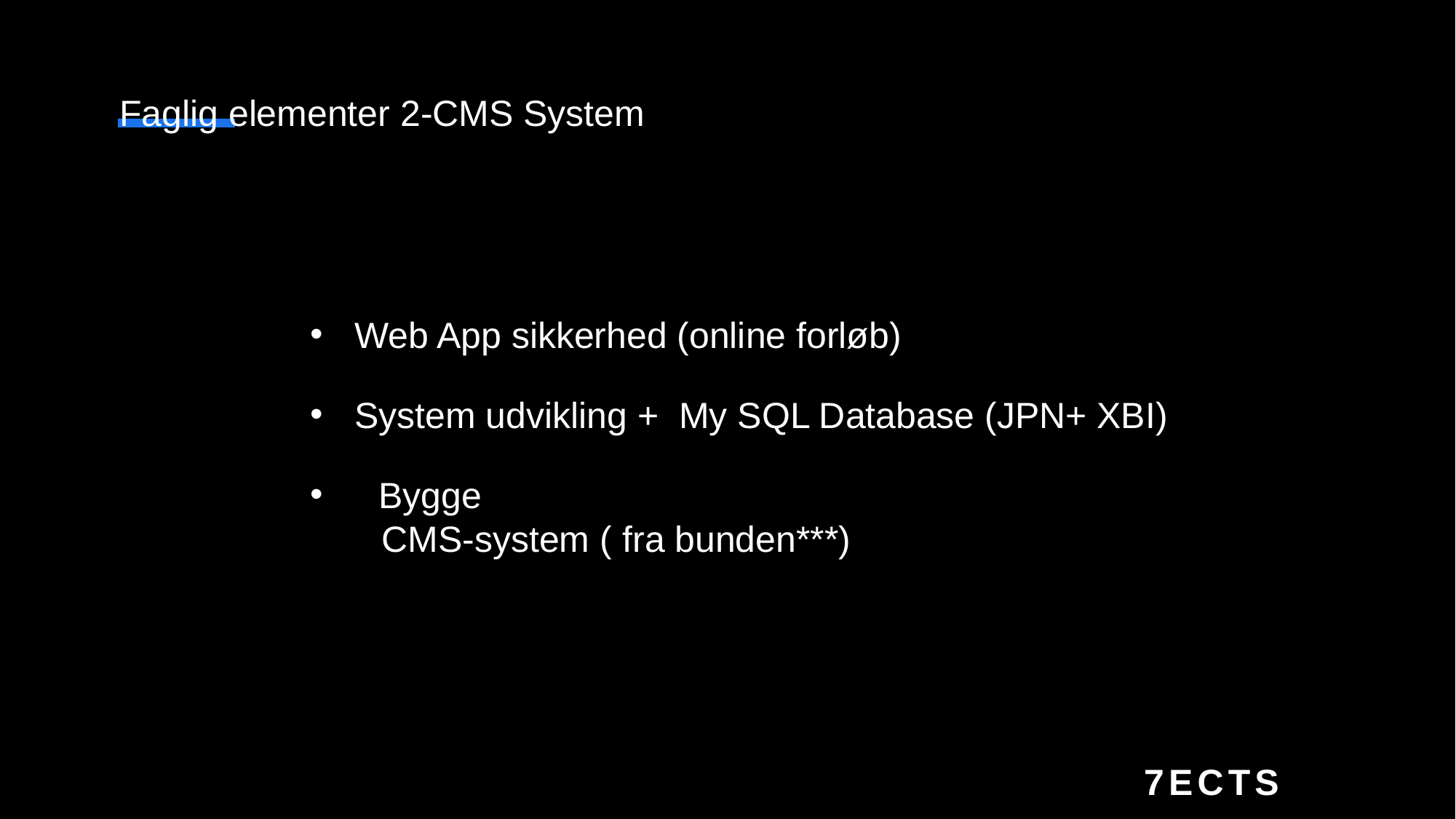

Faglig elementer 2-CMS System

 Web App sikkerhed (online forløb)

 System udvikling +  My SQL Database (JPN+ XBI)

Bygge
       CMS-system ( fra bunden***)

3/17/25
7ECTS
9